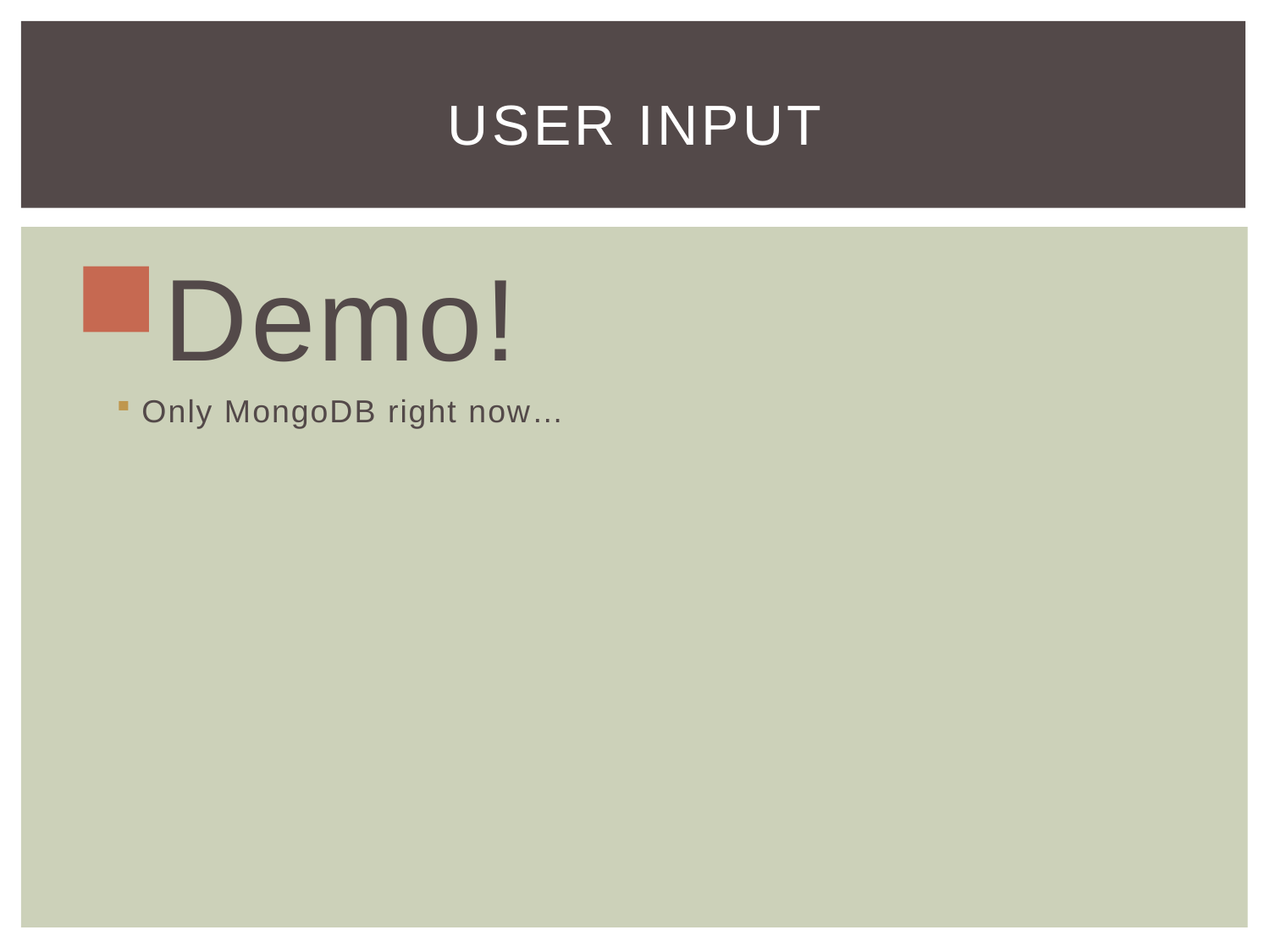

# User Input
Demo!
Only MongoDB right now…